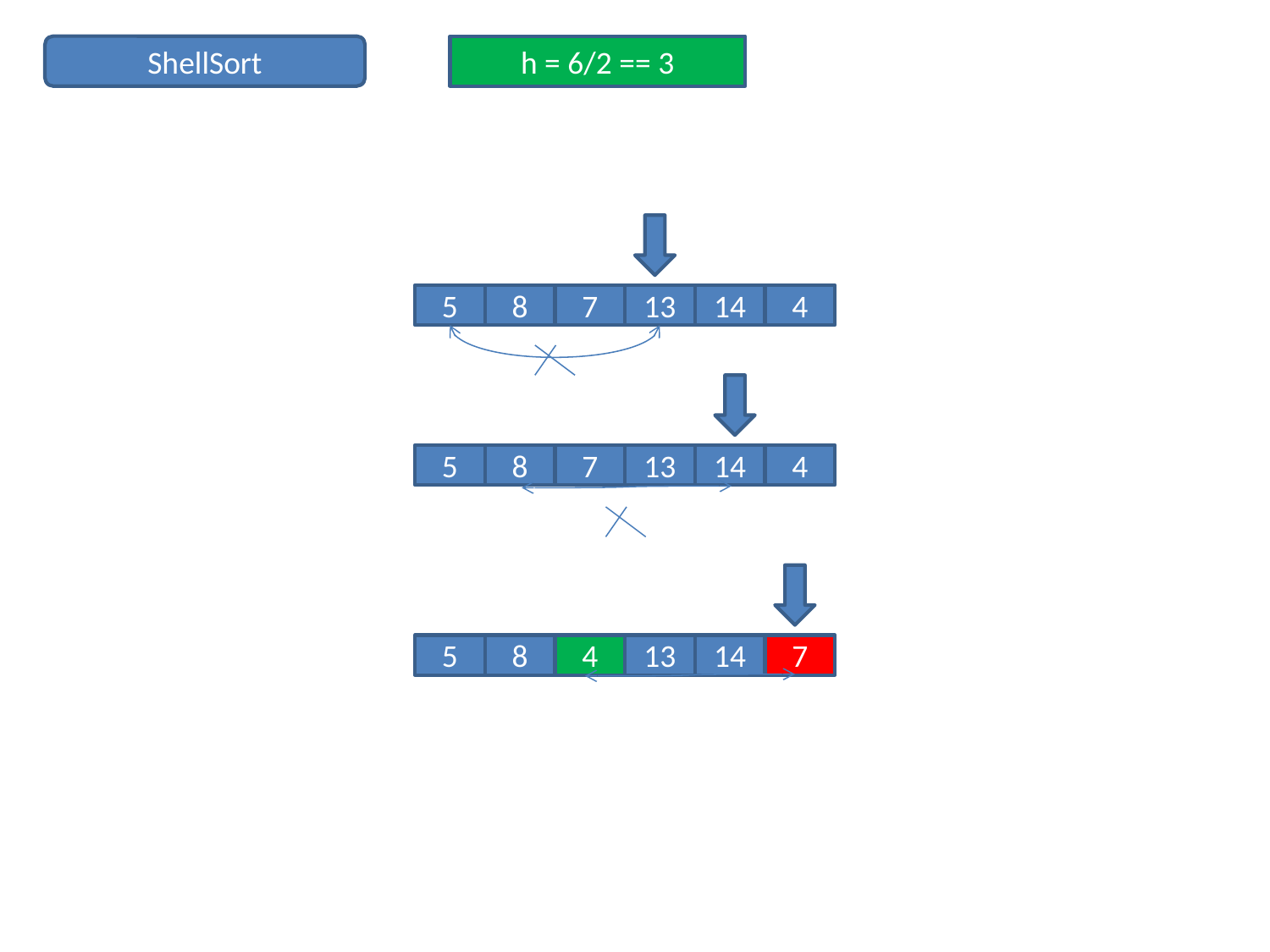

ShellSort
h = 6/2 == 3

5
8
7
13
14
4

5
8
7
13
14
4

5
8
4
13
14
7